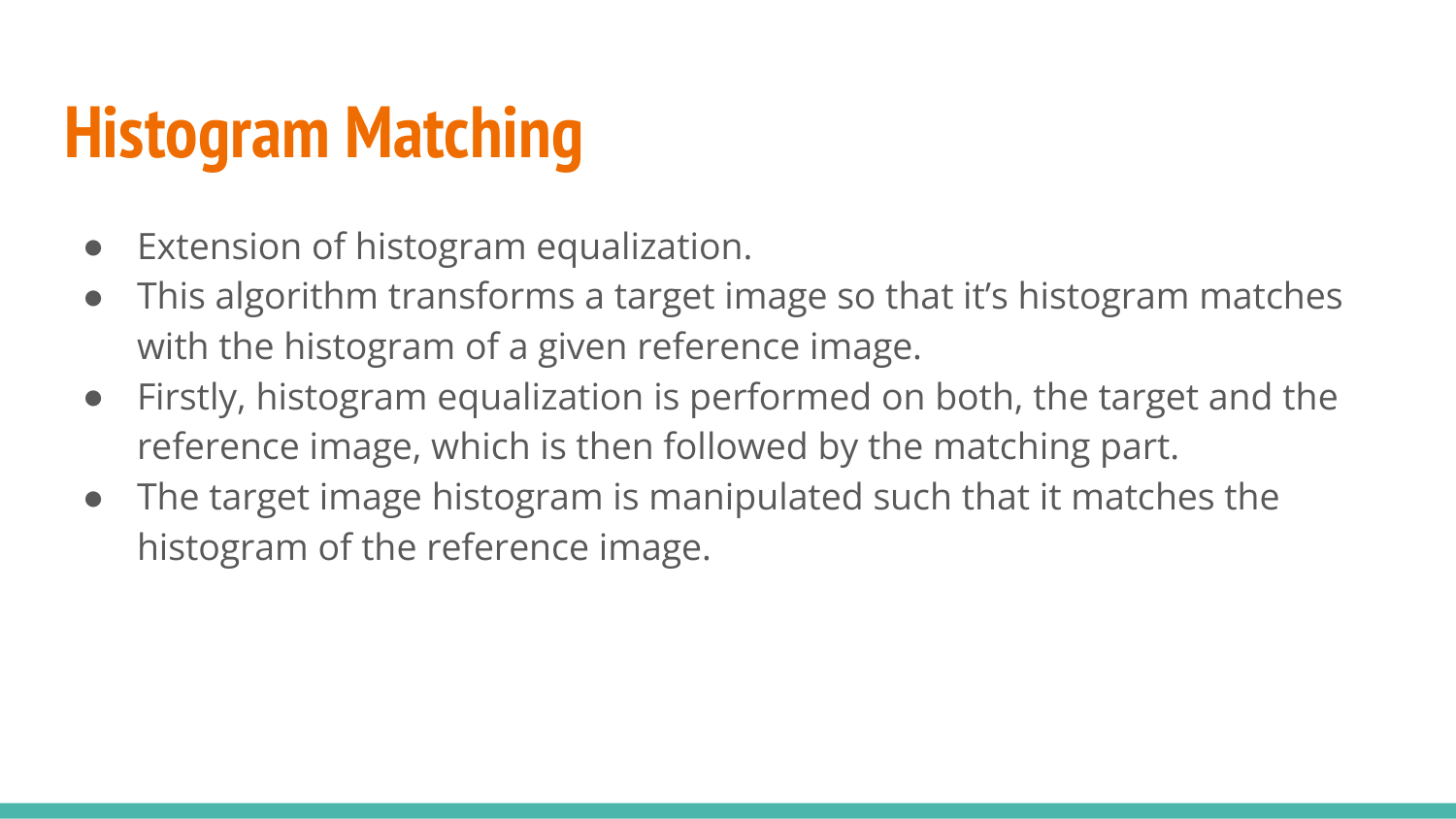

# Histogram Matching
Extension of histogram equalization.
This algorithm transforms a target image so that it’s histogram matches with the histogram of a given reference image.
Firstly, histogram equalization is performed on both, the target and the reference image, which is then followed by the matching part.
The target image histogram is manipulated such that it matches the histogram of the reference image.